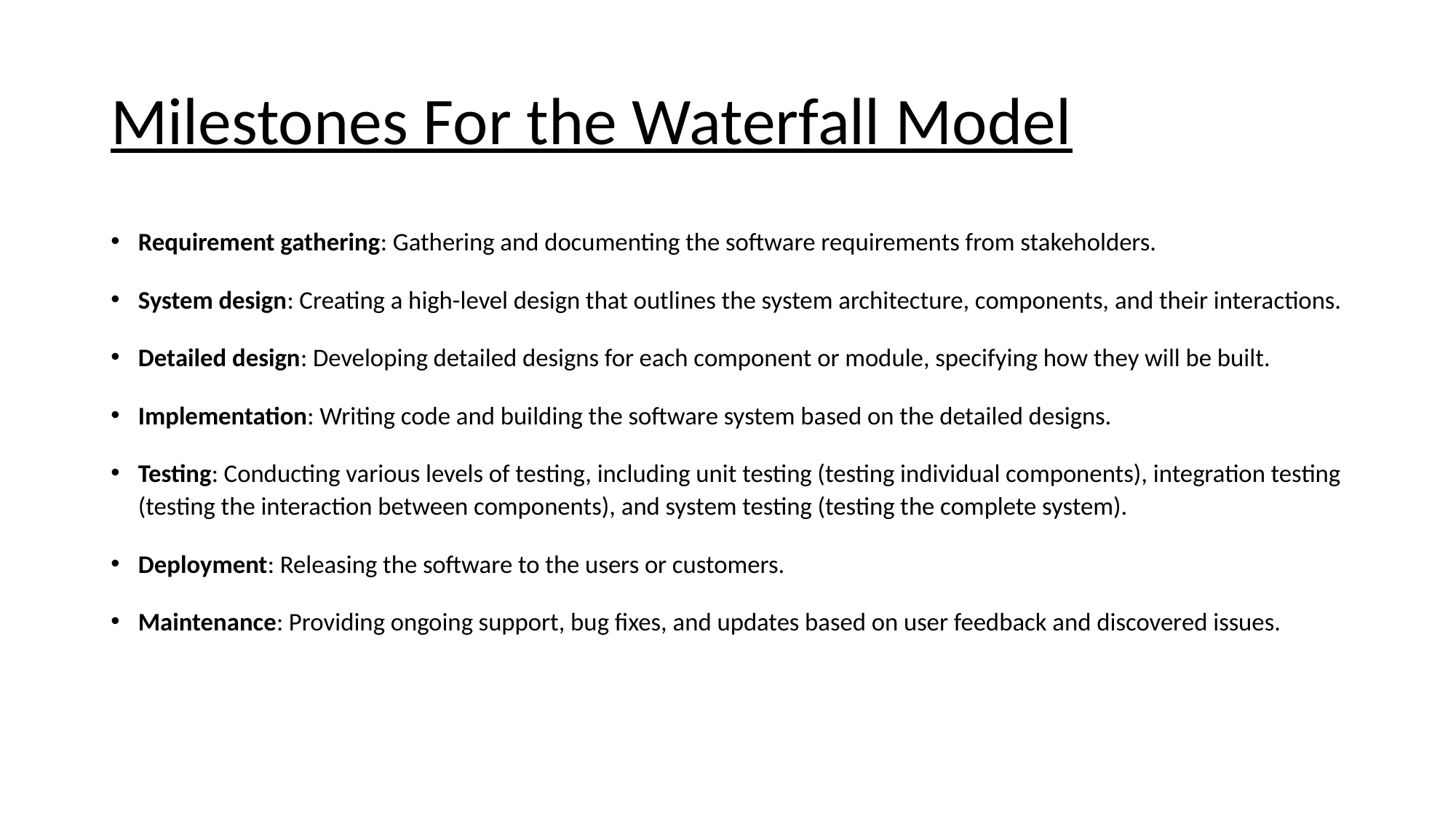

# Milestones For the Waterfall Model
Requirement gathering: Gathering and documenting the software requirements from stakeholders.
System design: Creating a high-level design that outlines the system architecture, components, and their interactions.
Detailed design: Developing detailed designs for each component or module, specifying how they will be built.
Implementation: Writing code and building the software system based on the detailed designs.
Testing: Conducting various levels of testing, including unit testing (testing individual components), integration testing (testing the interaction between components), and system testing (testing the complete system).
Deployment: Releasing the software to the users or customers.
Maintenance: Providing ongoing support, bug fixes, and updates based on user feedback and discovered issues.